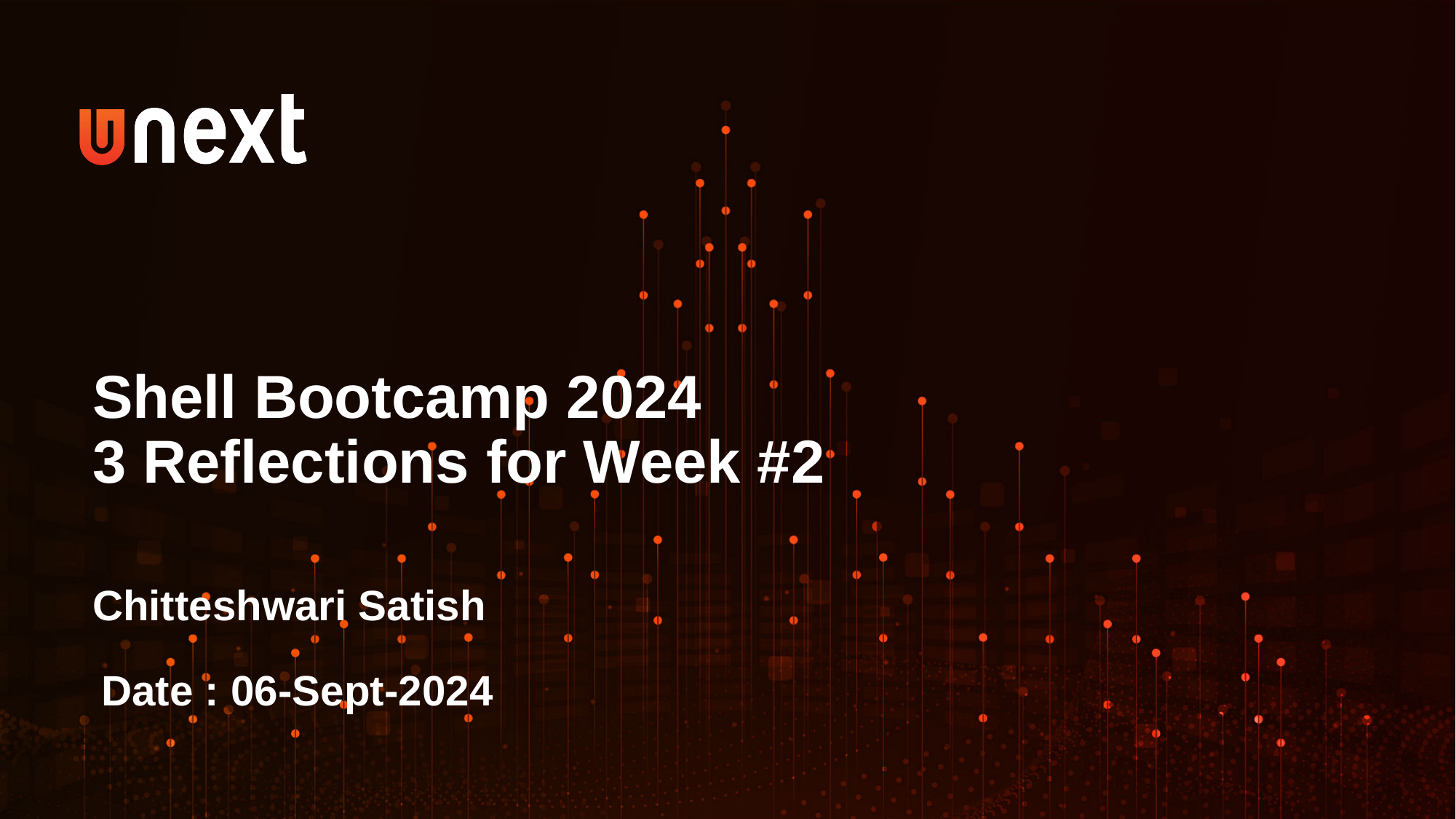

Shell Bootcamp 2024
3 Reflections for Week #2
Chitteshwari Satish
Date : 06-Sept-2024